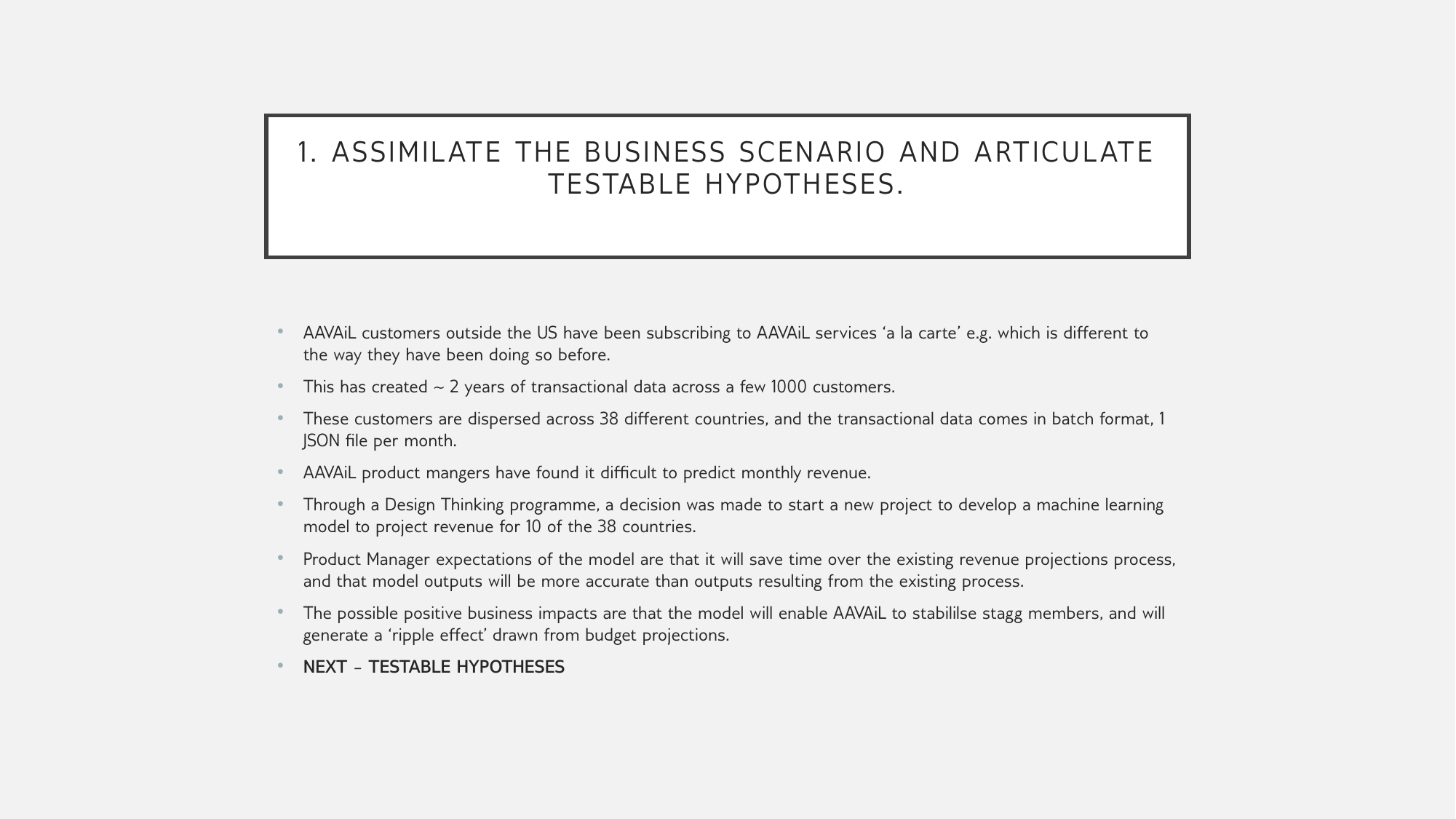

# 1. Assimilate the business scenario and articulate testable hypotheses.
AAVAiL customers outside the US have been subscribing to AAVAiL services ‘a la carte’ e.g. which is different to the way they have been doing so before.
This has created ~ 2 years of transactional data across a few 1000 customers.
These customers are dispersed across 38 different countries, and the transactional data comes in batch format, 1 JSON file per month.
AAVAiL product mangers have found it difficult to predict monthly revenue.
Through a Design Thinking programme, a decision was made to start a new project to develop a machine learning model to project revenue for 10 of the 38 countries.
Product Manager expectations of the model are that it will save time over the existing revenue projections process, and that model outputs will be more accurate than outputs resulting from the existing process.
The possible positive business impacts are that the model will enable AAVAiL to stabililse stagg members, and will generate a ‘ripple effect’ drawn from budget projections.
NEXT – TESTABLE HYPOTHESES